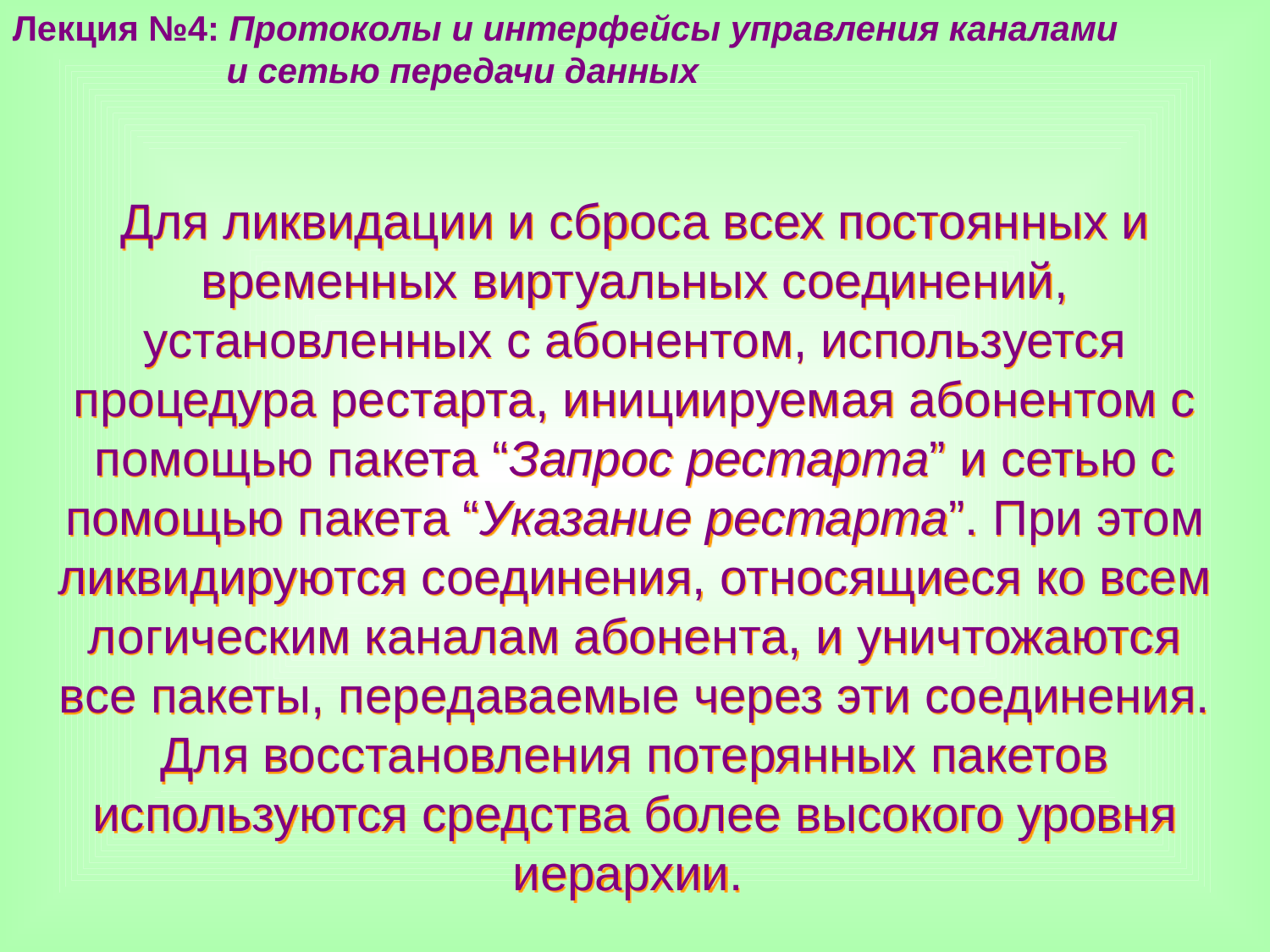

Лекция №4: Протоколы и интерфейсы управления каналами
                      и сетью передачи данных
Для ликвидации и сброса всех постоянных и временных виртуальных соединений, установленных с абонентом, используется процедура рестарта, инициируемая абонентом с помощью пакета “Запрос рестарта” и сетью с помощью пакета “Указание рестарта”. При этом ликвидируются соединения, относящиеся ко всем логическим каналам абонента, и уничтожаются все пакеты, передаваемые через эти соединения. Для восстановления потерянных пакетов используются средства более высокого уровня иерархии.